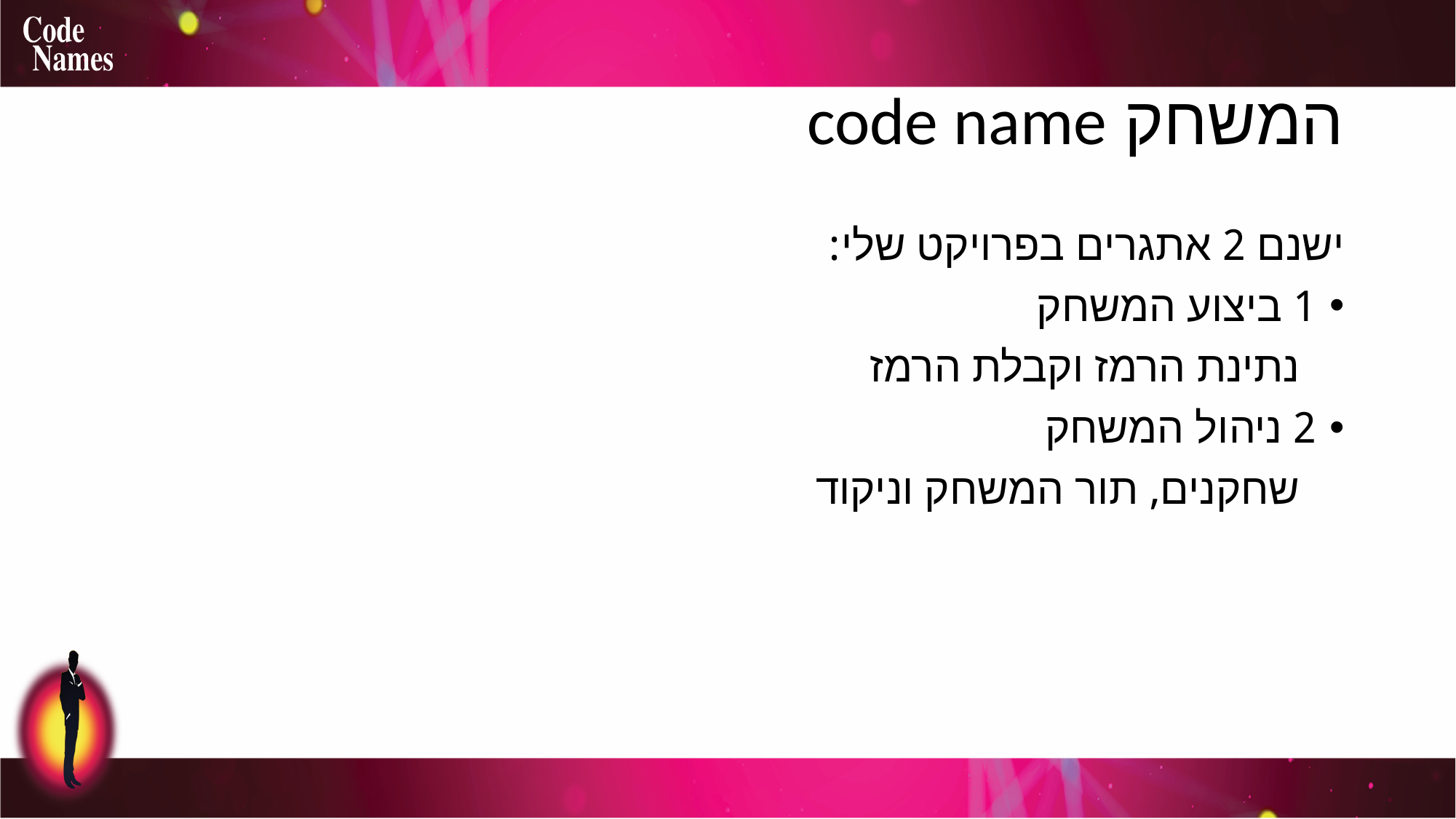

# המשחק code name
ישנם 2 אתגרים בפרויקט שלי:
1 ביצוע המשחק
    נתינת הרמז וקבלת הרמז
2 ניהול המשחק
    שחקנים, תור המשחק וניקוד